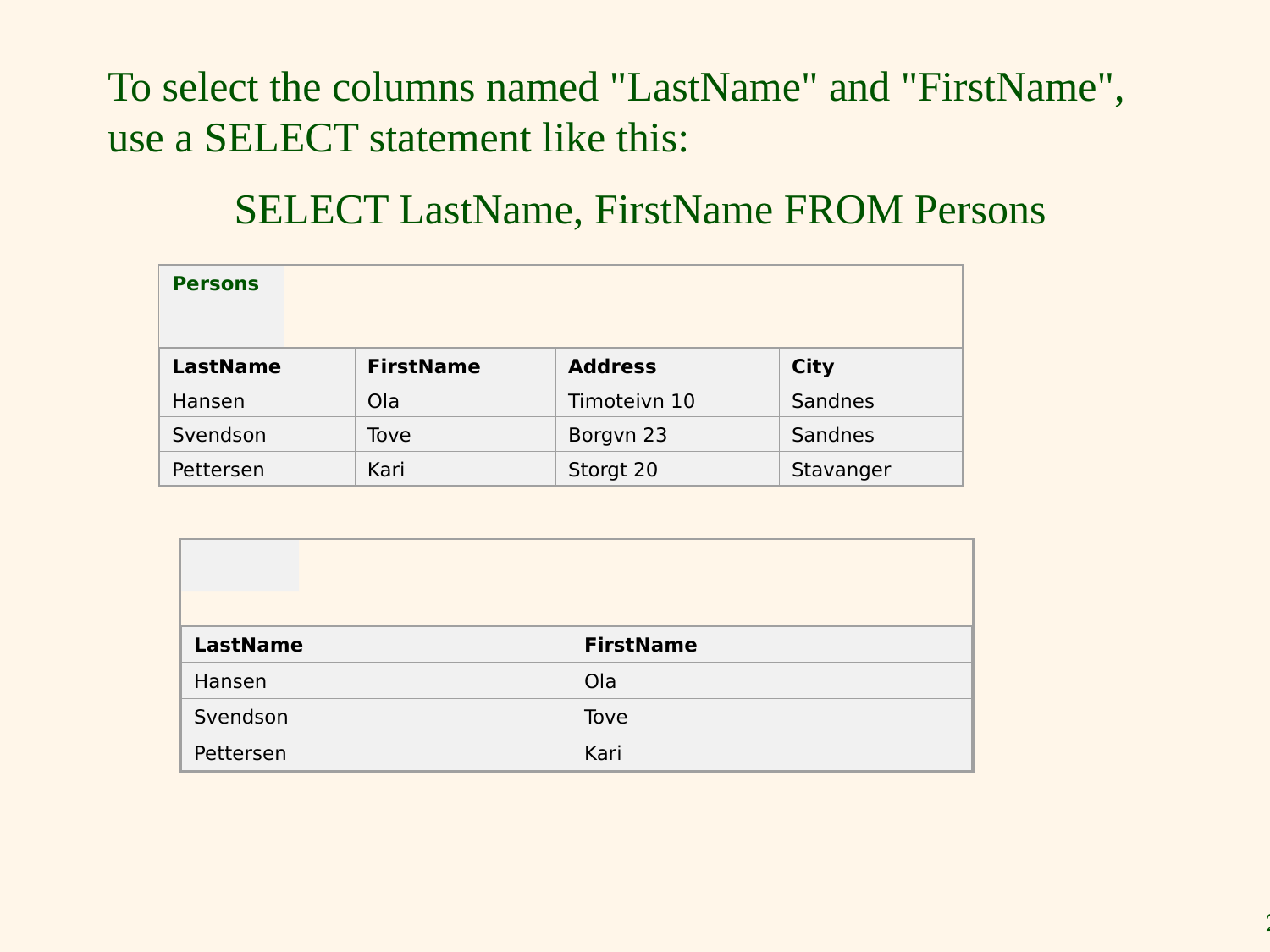

To select the columns named "LastName" and "FirstName", use a SELECT statement like this:
SELECT LastName, FirstName FROM Persons

Persons

LastName

FirstName

Address

City

Hansen

Ola

Timoteivn 10

Sandnes

Svendson

Tove

Borgvn 23

Sandnes

Pettersen

Kari

Storgt 20

Stavanger

LastName

FirstName

Hansen

Ola

Svendson

Tove

Pettersen

Kari